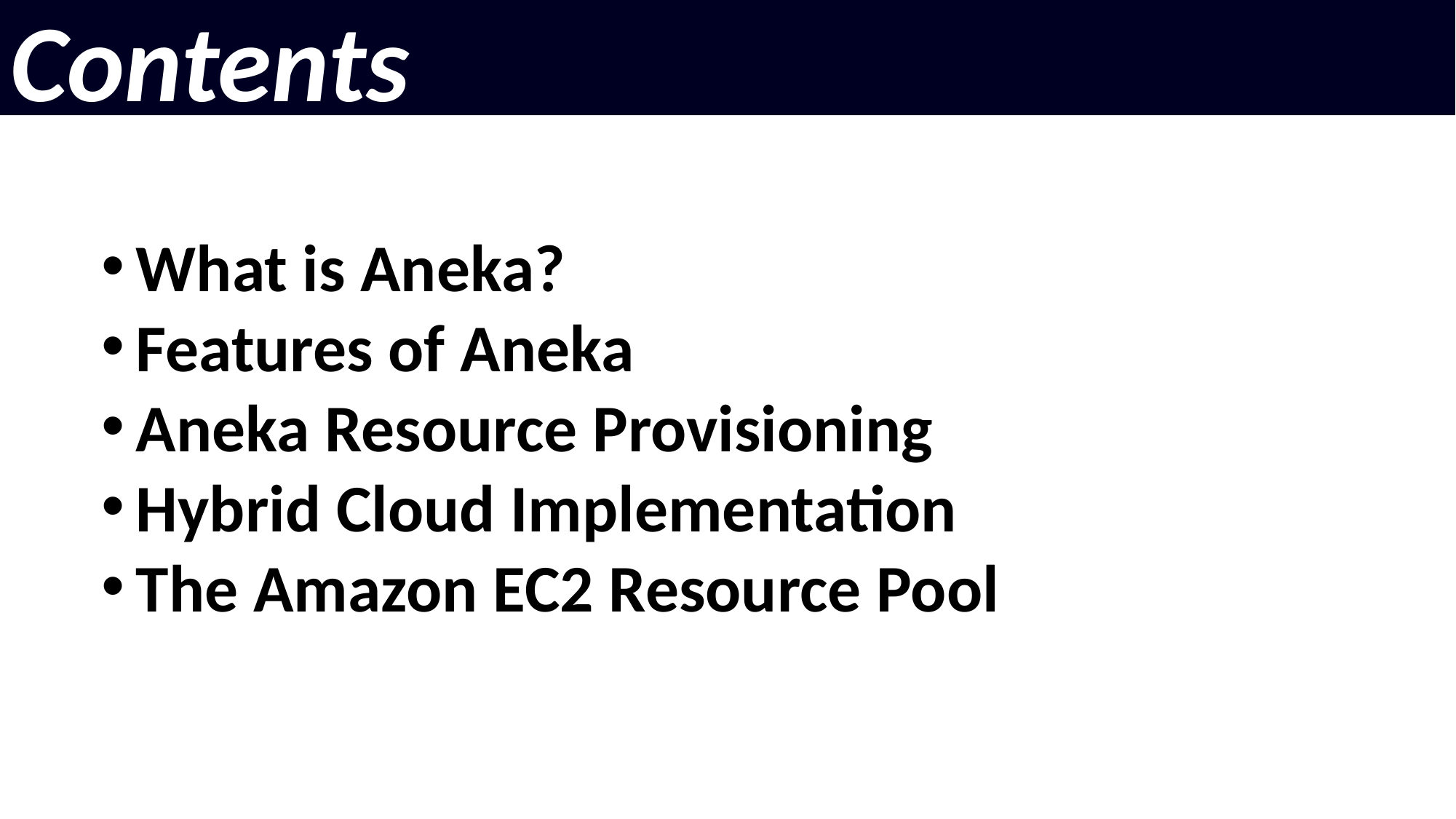

Contents
What is Aneka?
Features of Aneka
Aneka Resource Provisioning
Hybrid Cloud Implementation
The Amazon EC2 Resource Pool